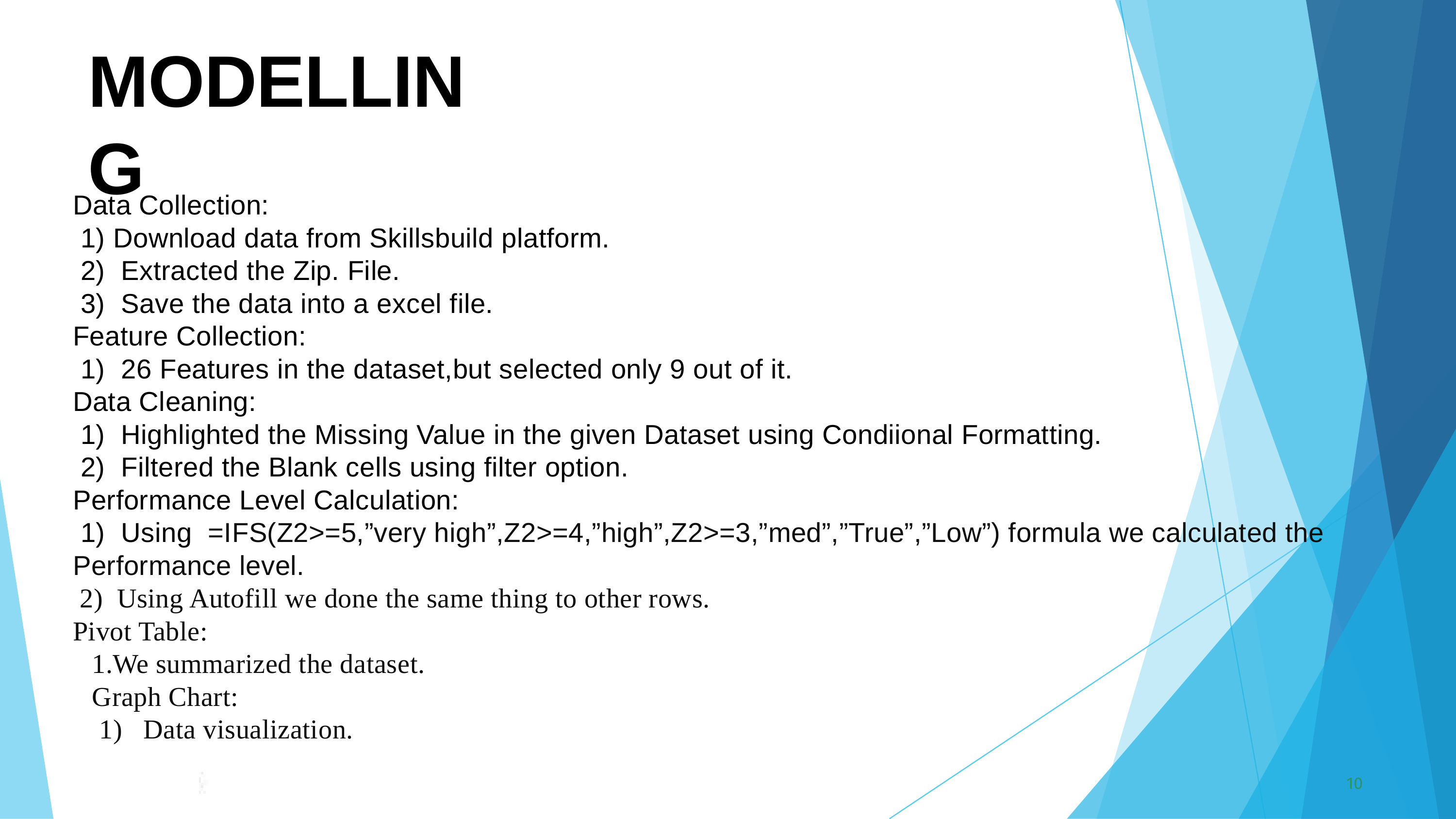

MODELLING
Data Collection:
 1) Download data from Skillsbuild platform.
 2)  Extracted the Zip. File.
 3)  Save the data into a excel file.
Feature Collection:
 1)  26 Features in the dataset,but selected only 9 out of it.
Data Cleaning:
 1)  Highlighted the Missing Value in the given Dataset using Condiional Formatting.
 2)  Filtered the Blank cells using filter option.
Performance Level Calculation:
 1)  Using  =IFS(Z2>=5,”very high”,Z2>=4,”high”,Z2>=3,”med”,”True”,”Low”) formula we calculated the Performance level.
 2)  Using Autofill we done the same thing to other rows.
Pivot Table:
We summarized the dataset.
Graph Chart:
 1)   Data visualization.

10